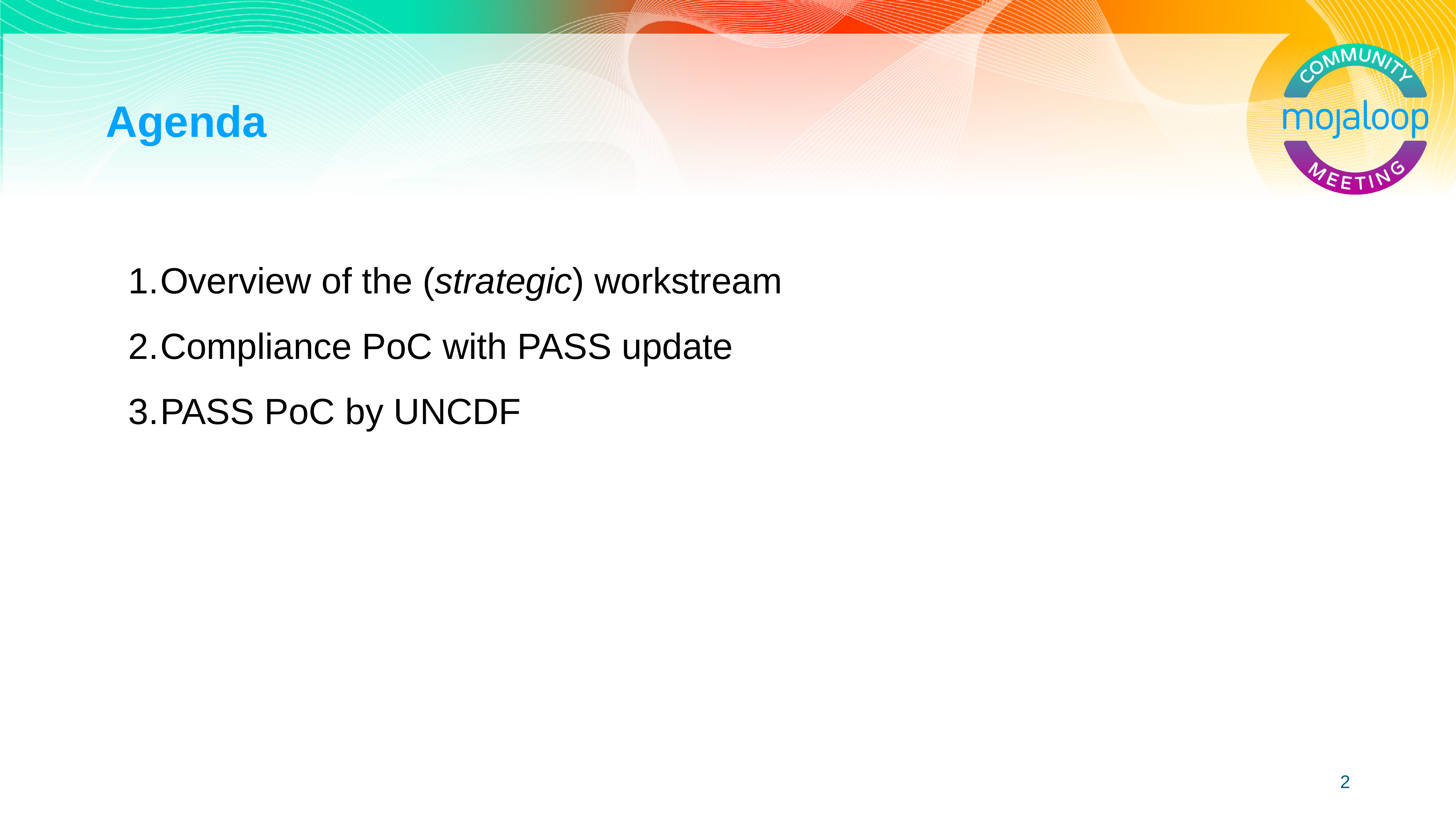

# Agenda
Overview of the (strategic) workstream
Compliance PoC with PASS update
PASS PoC by UNCDF
2